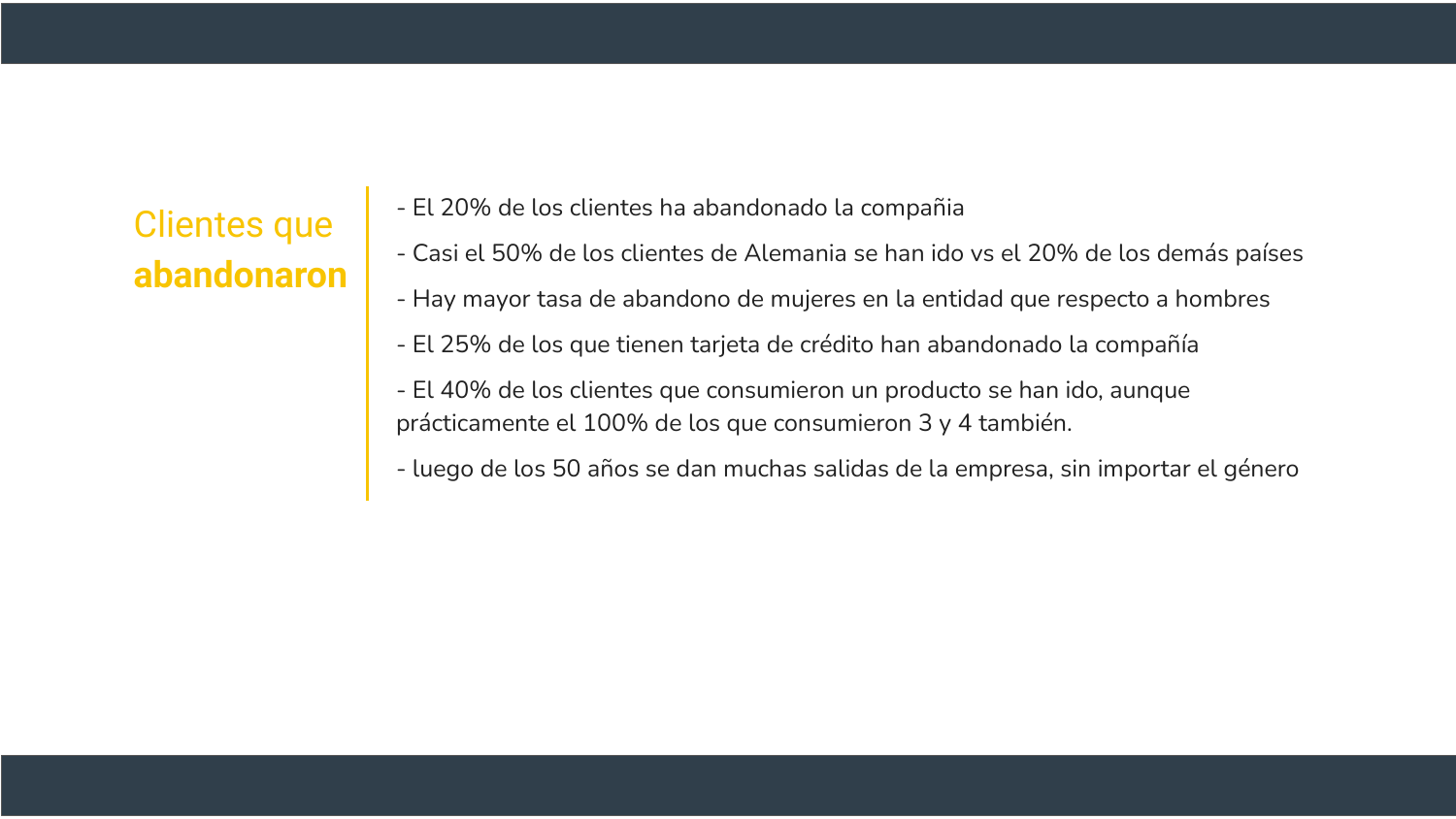

Clientes que abandonaron
# - El 20% de los clientes ha abandonado la compañia
- Casi el 50% de los clientes de Alemania se han ido vs el 20% de los demás países
- Hay mayor tasa de abandono de mujeres en la entidad que respecto a hombres
- El 25% de los que tienen tarjeta de crédito han abandonado la compañía
- El 40% de los clientes que consumieron un producto se han ido, aunque prácticamente el 100% de los que consumieron 3 y 4 también.
- luego de los 50 años se dan muchas salidas de la empresa, sin importar el género